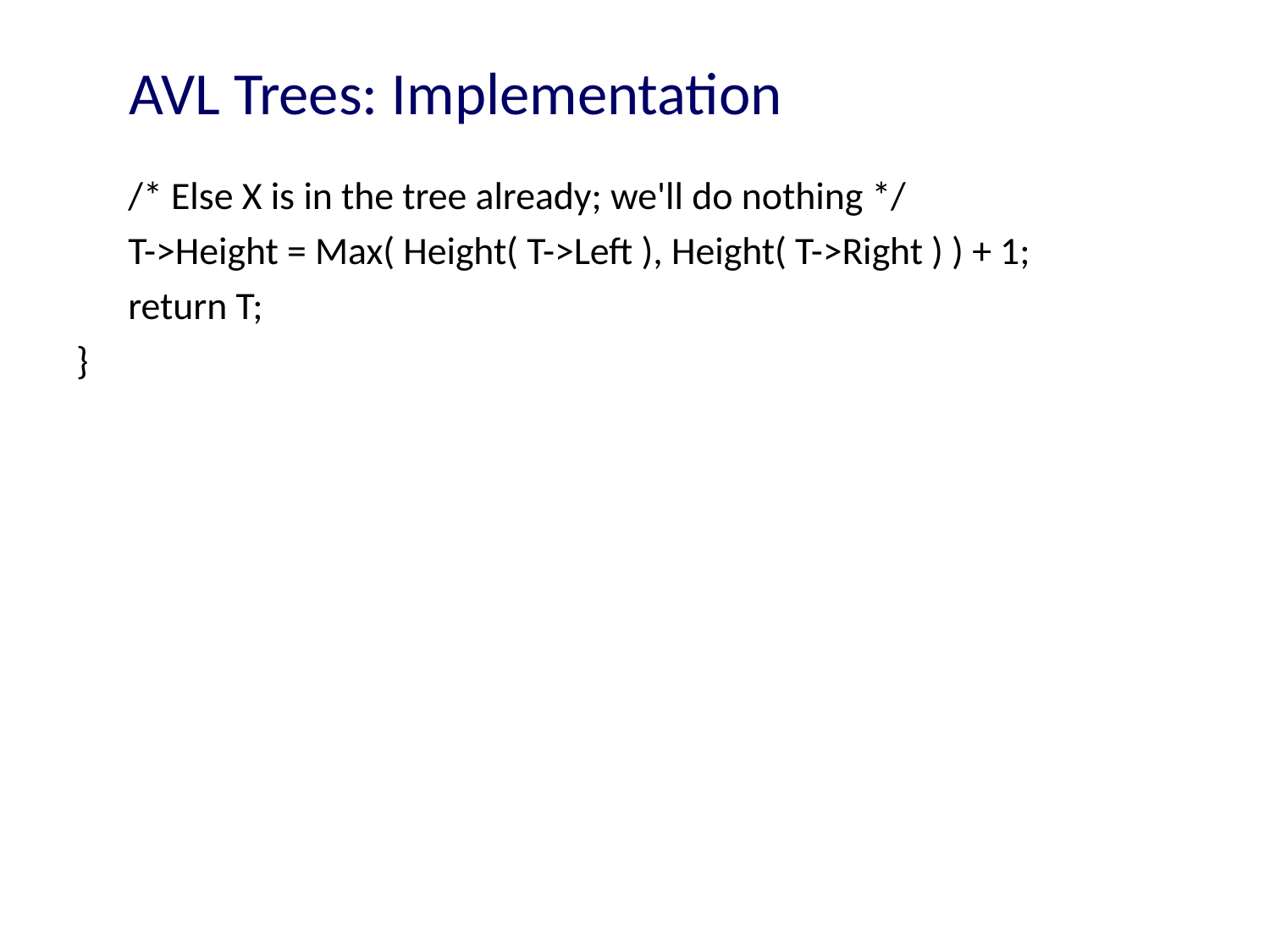

# AVL Trees: Implementation
      /* Else X is in the tree already; we'll do nothing */
      T->Height = Max( Height( T->Left ), Height( T->Right ) ) + 1;
      return T;
}